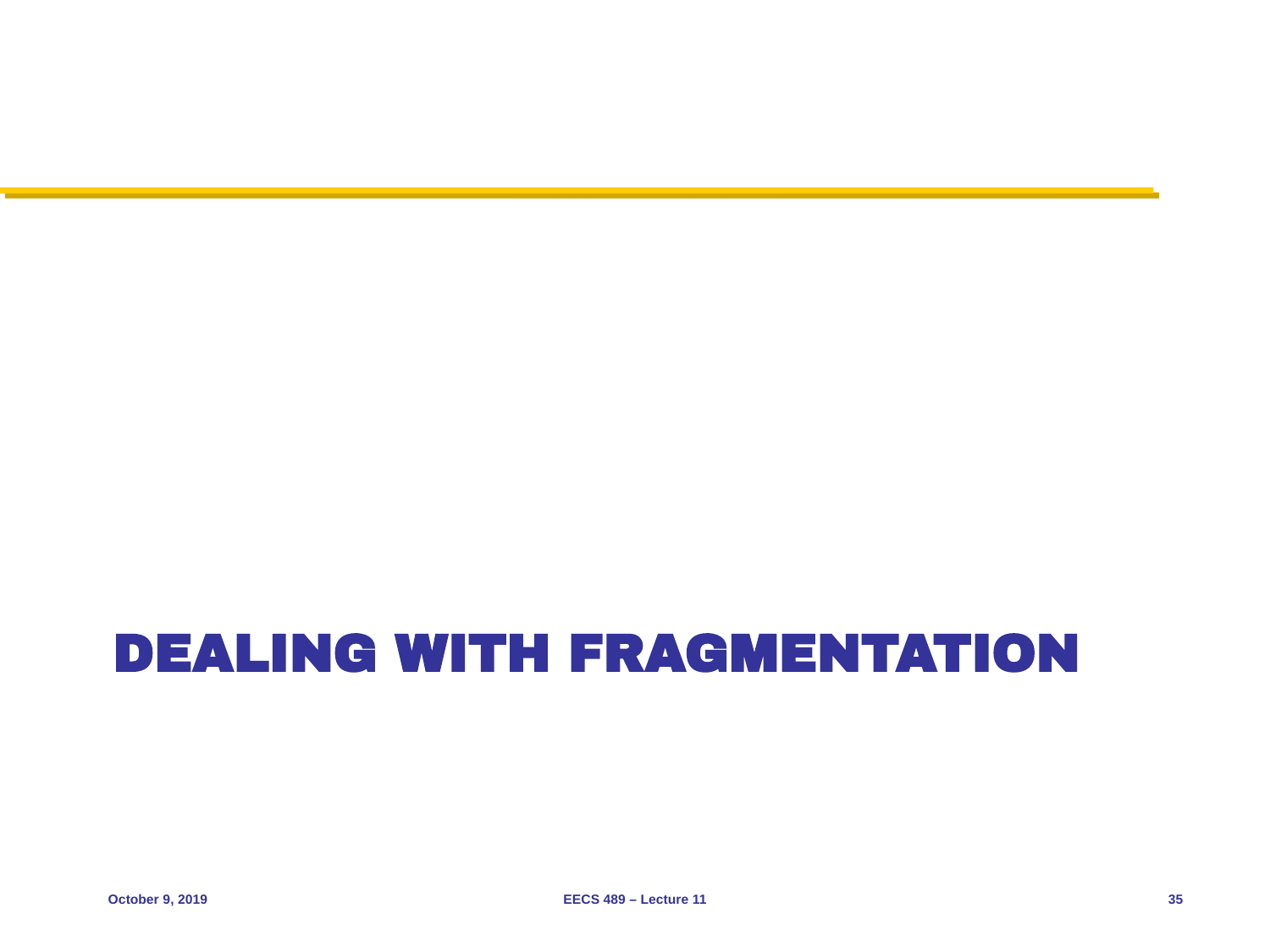

# Dealing with fragmentation
October 9, 2019
EECS 489 – Lecture 11
35